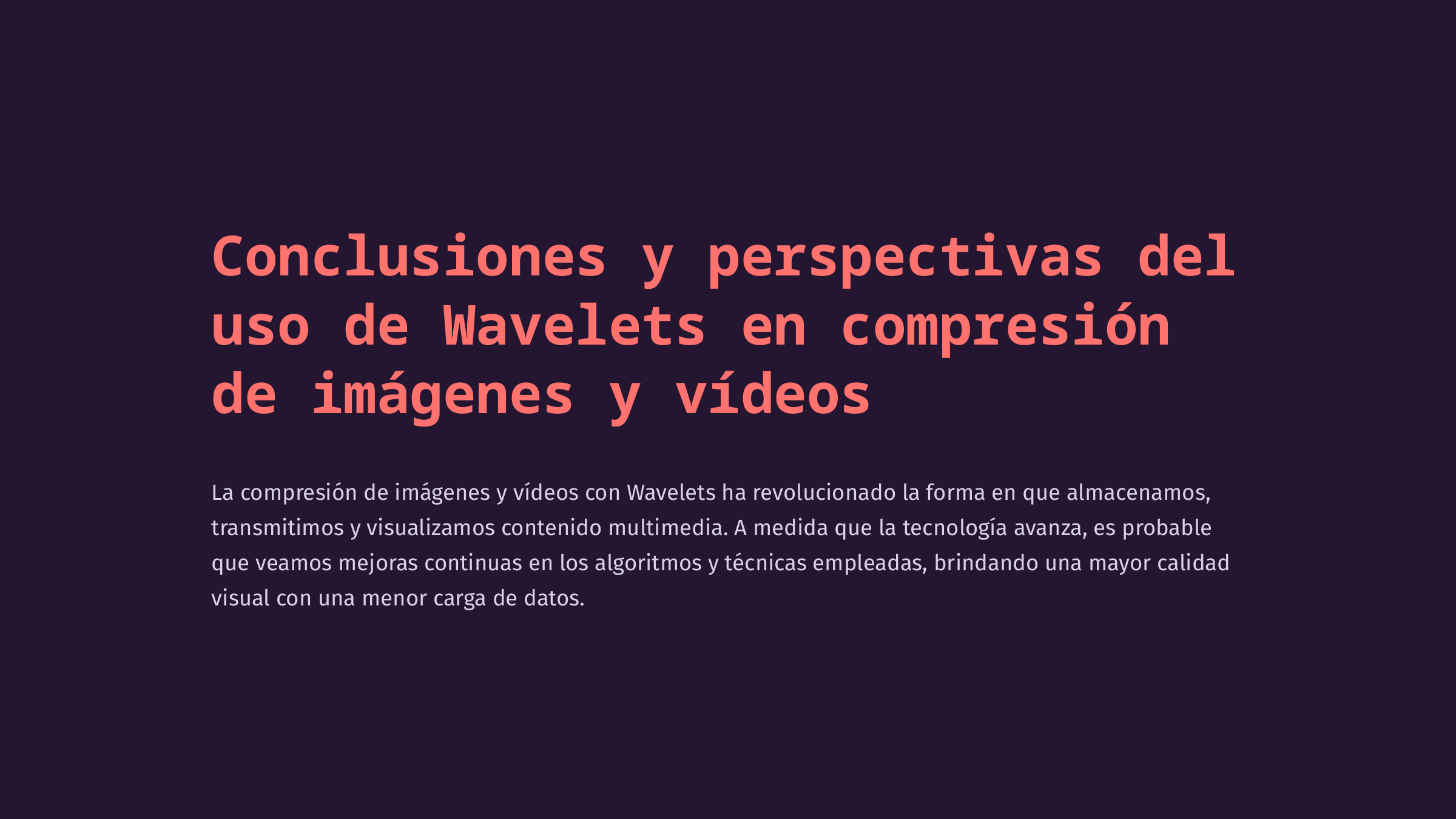

Conclusiones y perspectivas del uso de Wavelets en compresión de imágenes y vídeos
La compresión de imágenes y vídeos con Wavelets ha revolucionado la forma en que almacenamos, transmitimos y visualizamos contenido multimedia. A medida que la tecnología avanza, es probable que veamos mejoras continuas en los algoritmos y técnicas empleadas, brindando una mayor calidad visual con una menor carga de datos.